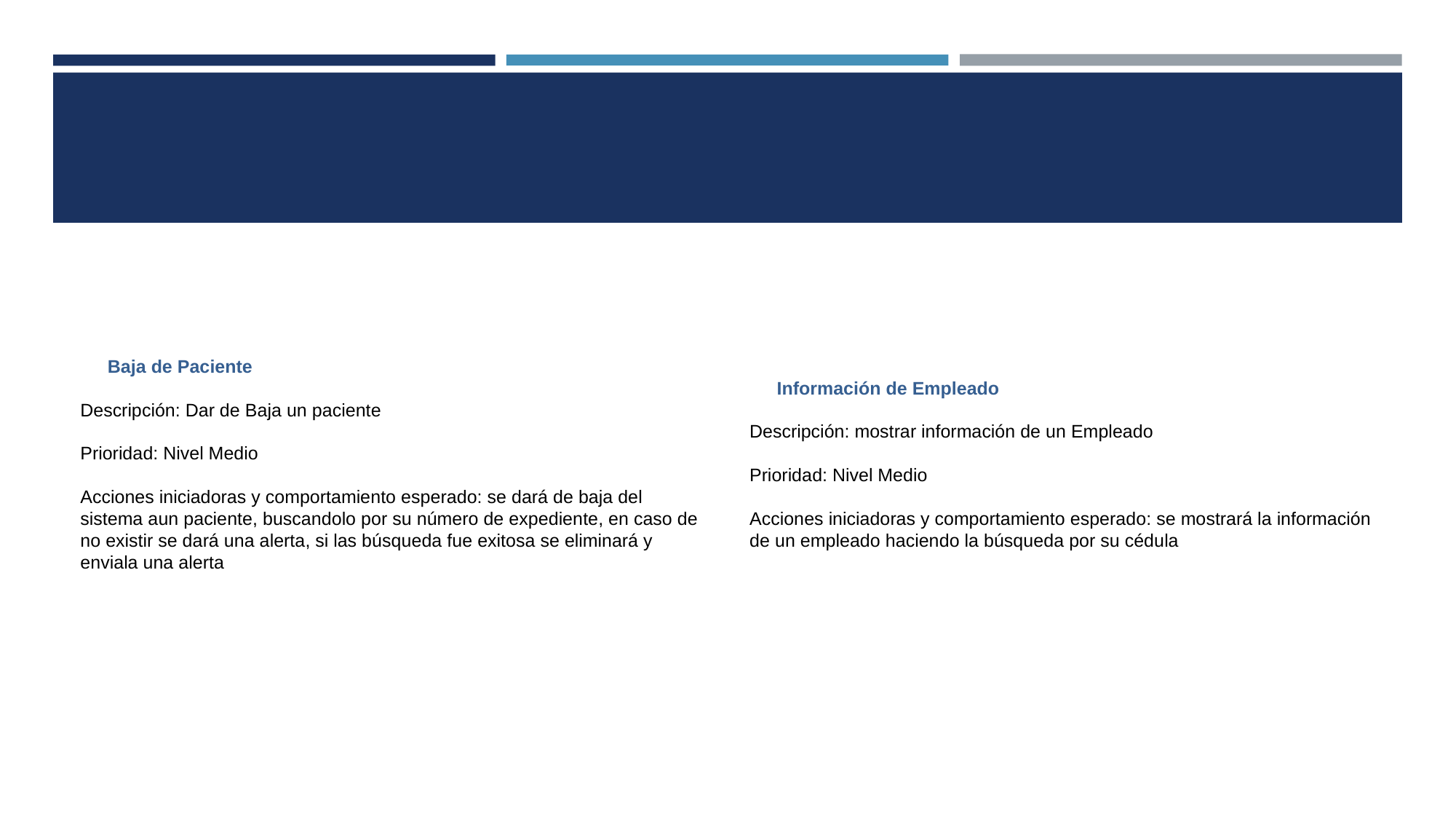

#
Baja de Paciente
Descripción: Dar de Baja un paciente

Prioridad: Nivel Medio

Acciones iniciadoras y comportamiento esperado: se dará de baja del sistema aun paciente, buscandolo por su número de expediente, en caso de no existir se dará una alerta, si las búsqueda fue exitosa se eliminará y enviala una alerta

Información de Empleado
Descripción: mostrar información de un Empleado

Prioridad: Nivel Medio

Acciones iniciadoras y comportamiento esperado: se mostrará la información de un empleado haciendo la búsqueda por su cédula